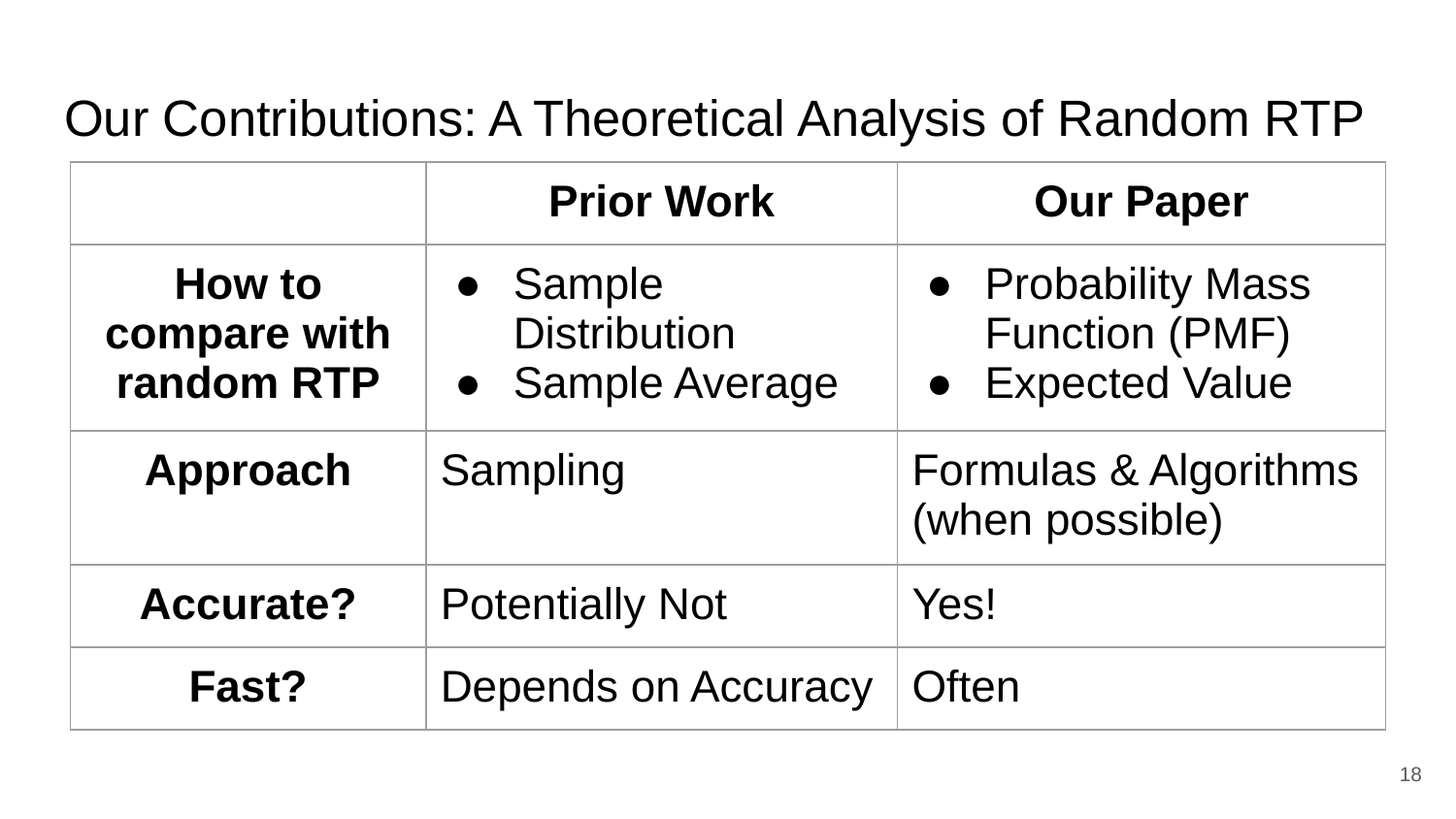

# Our Contributions: A Theoretical Analysis of Random RTP
|  | Prior Work | Our Paper |
| --- | --- | --- |
| How to compare with random RTP | Sample Distribution Sample Average | Probability Mass Function (PMF) Expected Value |
| Approach | Sampling | Formulas & Algorithms (when possible) |
| Accurate? | Potentially Not | Yes! |
| Fast? | Depends on Accuracy | Often |
18